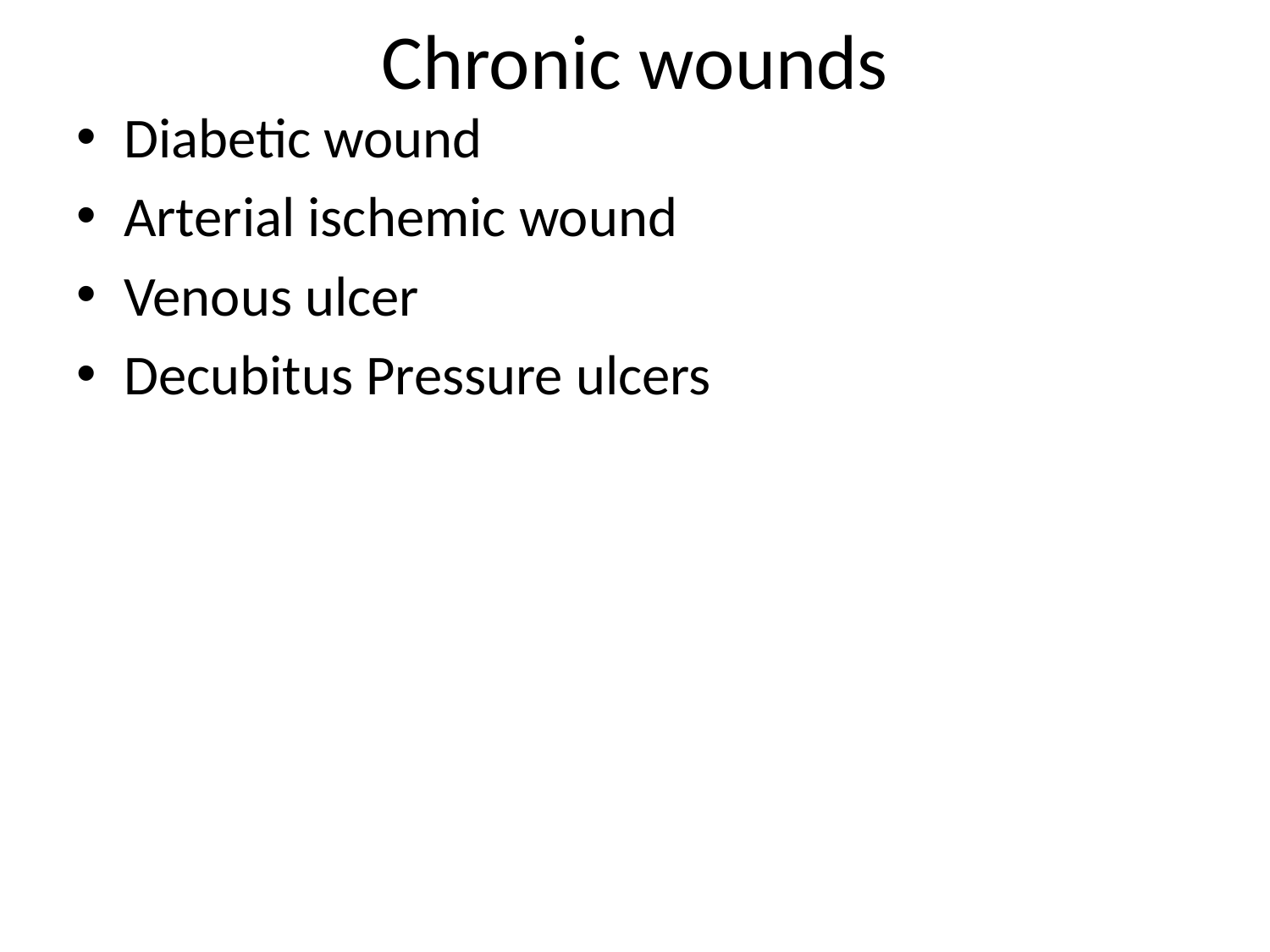

# Chronic wounds
Diabetic wound
Arterial ischemic wound
Venous ulcer
Decubitus Pressure ulcers